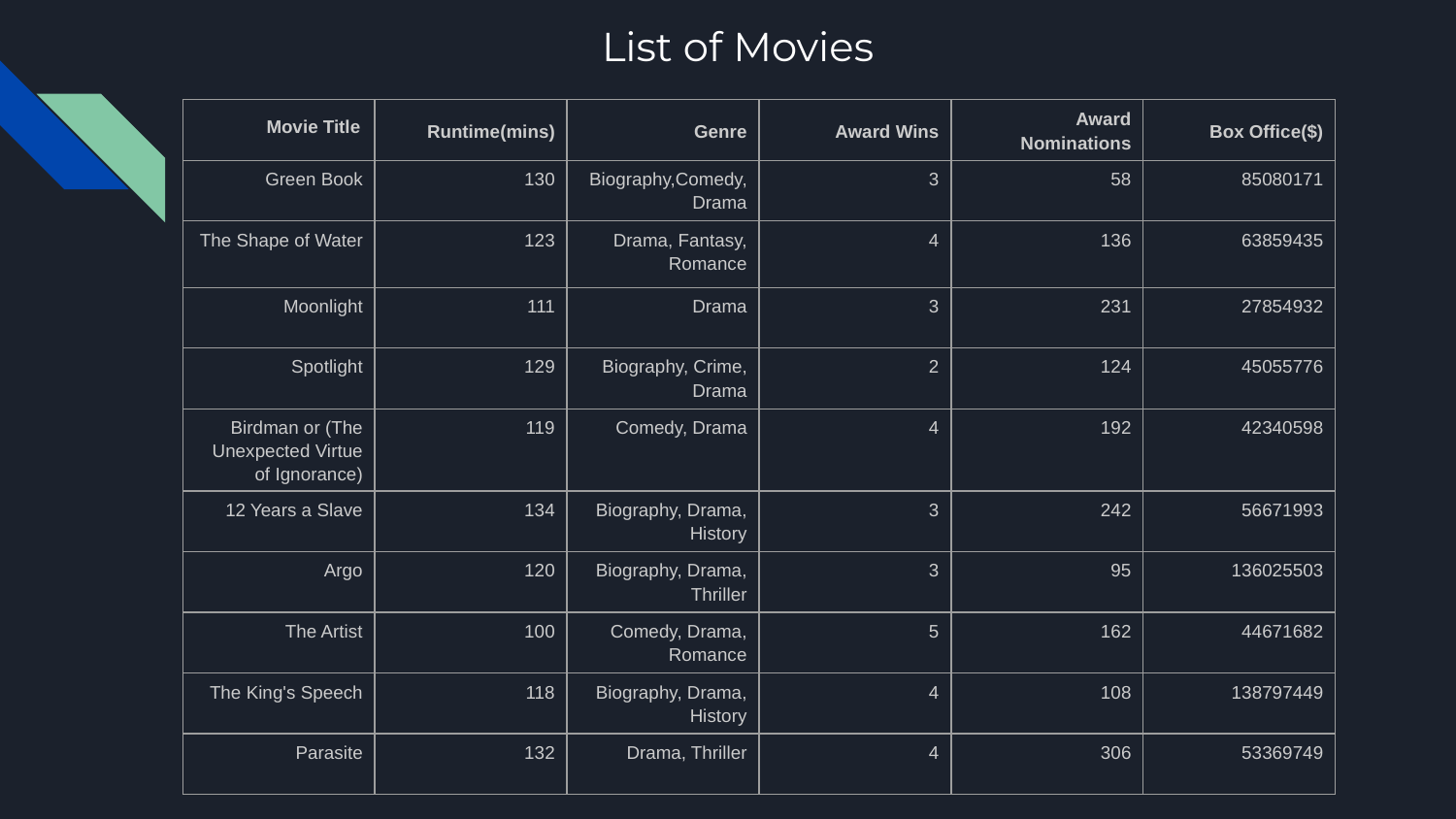

# List of Movies
| Movie Title | Runtime(mins) | Genre | Award Wins | Award Nominations | Box Office($) |
| --- | --- | --- | --- | --- | --- |
| Green Book | 130 | Biography,Comedy,Drama | 3 | 58 | 85080171 |
| The Shape of Water | 123 | Drama, Fantasy, Romance | 4 | 136 | 63859435 |
| Moonlight | 111 | Drama | 3 | 231 | 27854932 |
| Spotlight | 129 | Biography, Crime, Drama | 2 | 124 | 45055776 |
| Birdman or (The Unexpected Virtue of Ignorance) | 119 | Comedy, Drama | 4 | 192 | 42340598 |
| 12 Years a Slave | 134 | Biography, Drama, History | 3 | 242 | 56671993 |
| Argo | 120 | Biography, Drama, Thriller | 3 | 95 | 136025503 |
| The Artist | 100 | Comedy, Drama, Romance | 5 | 162 | 44671682 |
| The King's Speech | 118 | Biography, Drama, History | 4 | 108 | 138797449 |
| Parasite | 132 | Drama, Thriller | 4 | 306 | 53369749 |